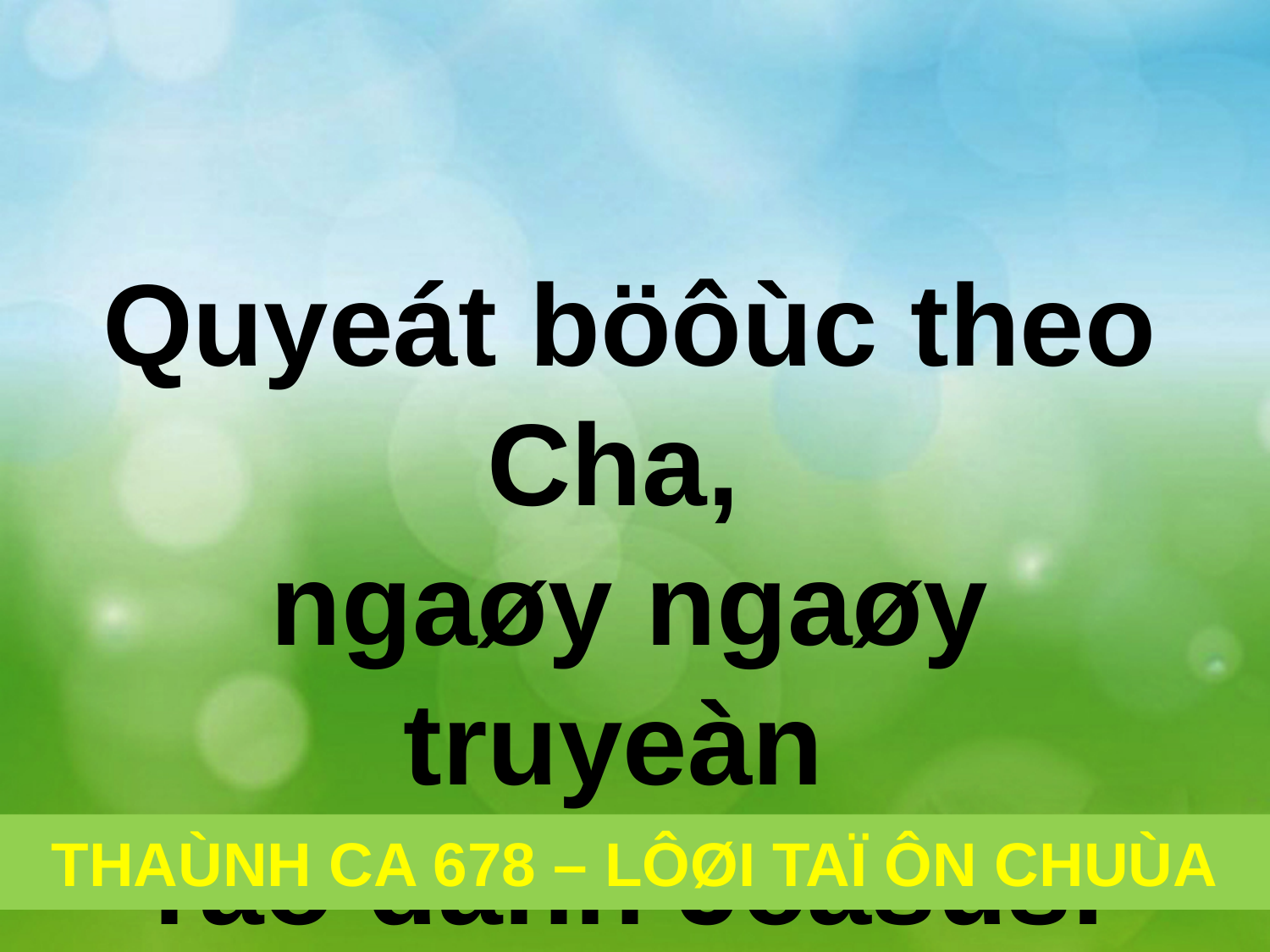

Quyeát böôùc theo Cha,
ngaøy ngaøy truyeàn
rao danh Jeâsus.
THAÙNH CA 678 – LÔØI TAÏ ÔN CHUÙA